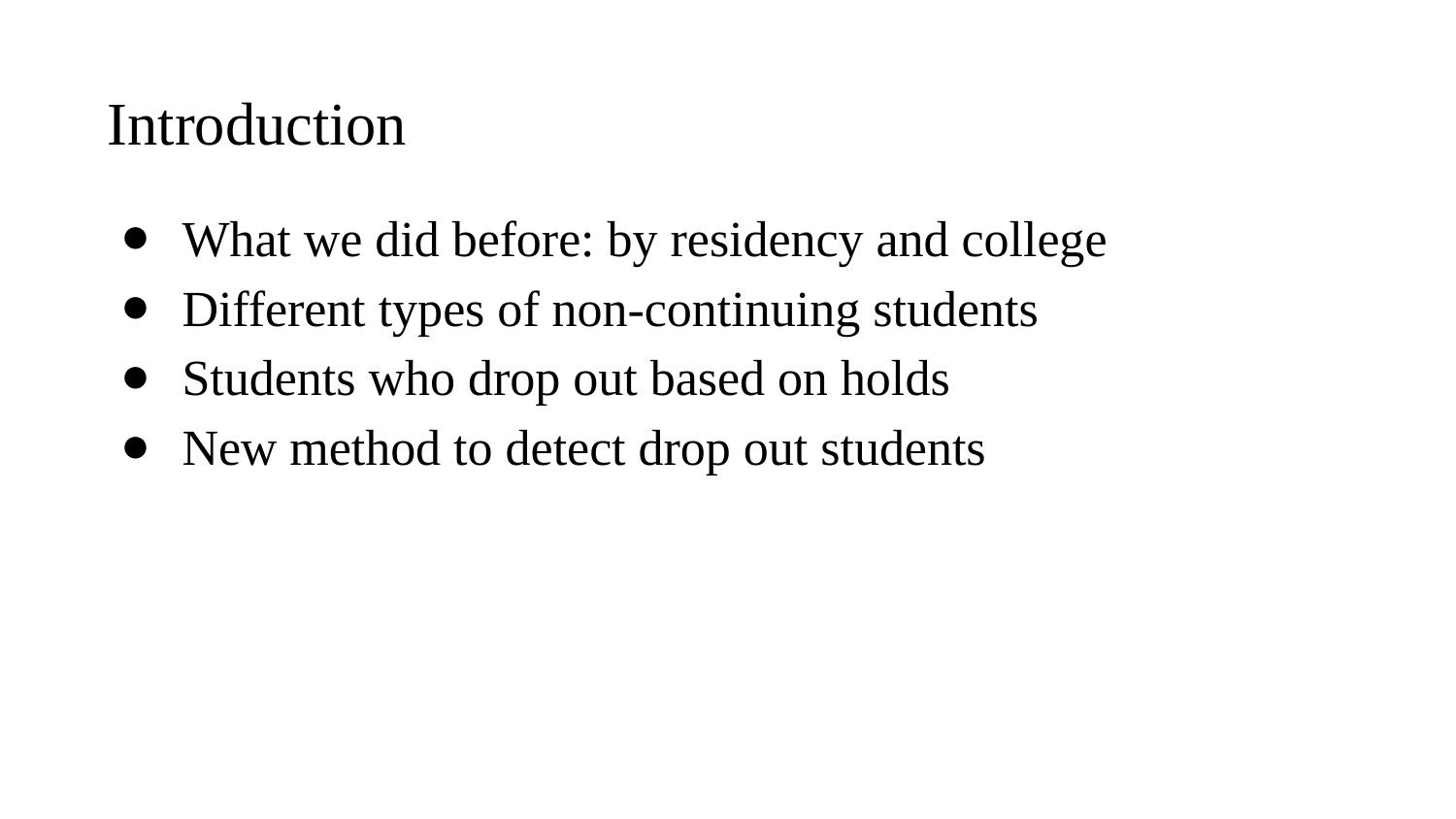

Introduction
What we did before: by residency and college
Different types of non-continuing students
Students who drop out based on holds
New method to detect drop out students